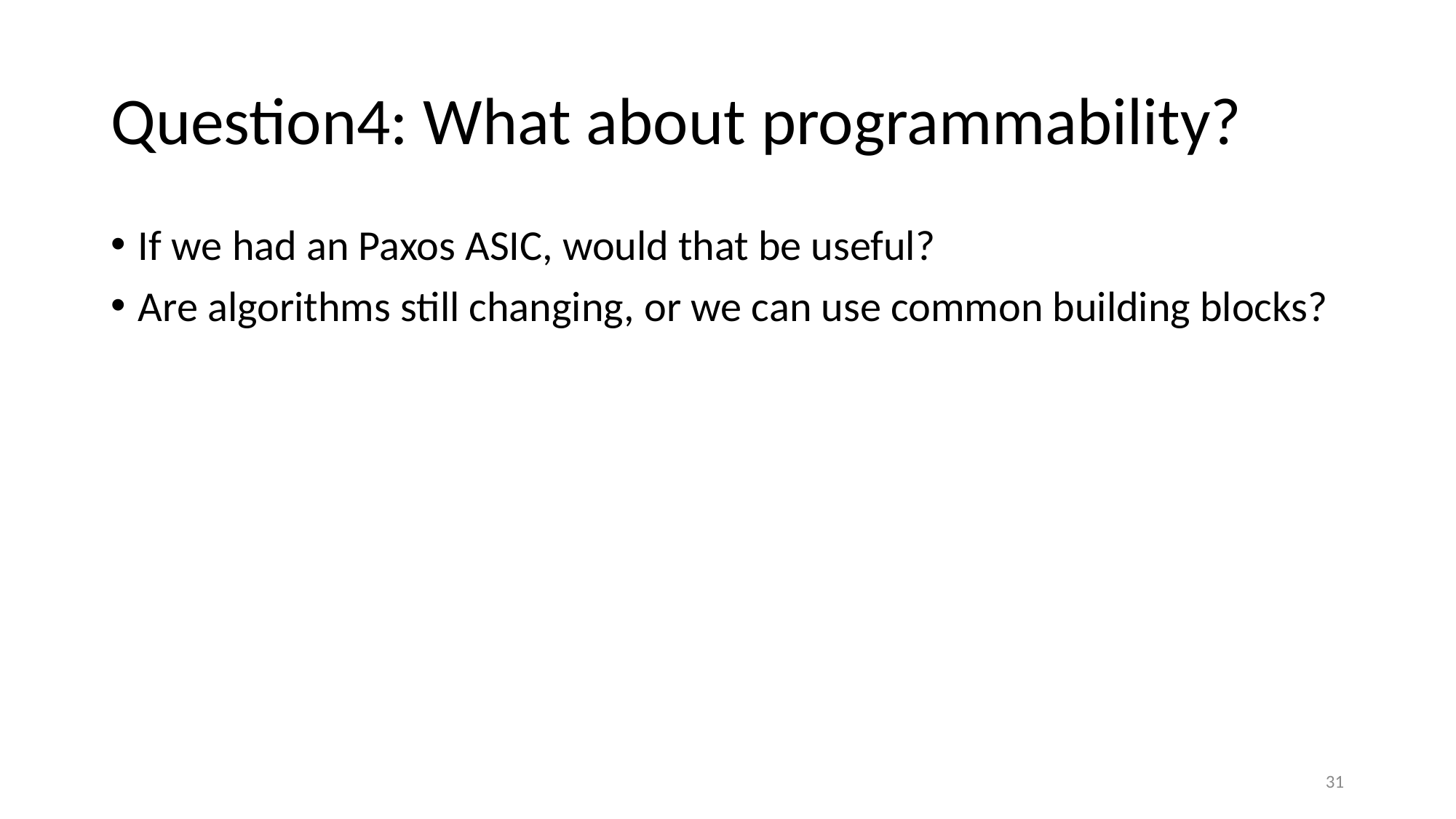

# Question4: What about programmability?
If we had an Paxos ASIC, would that be useful?
Are algorithms still changing, or we can use common building blocks?
31